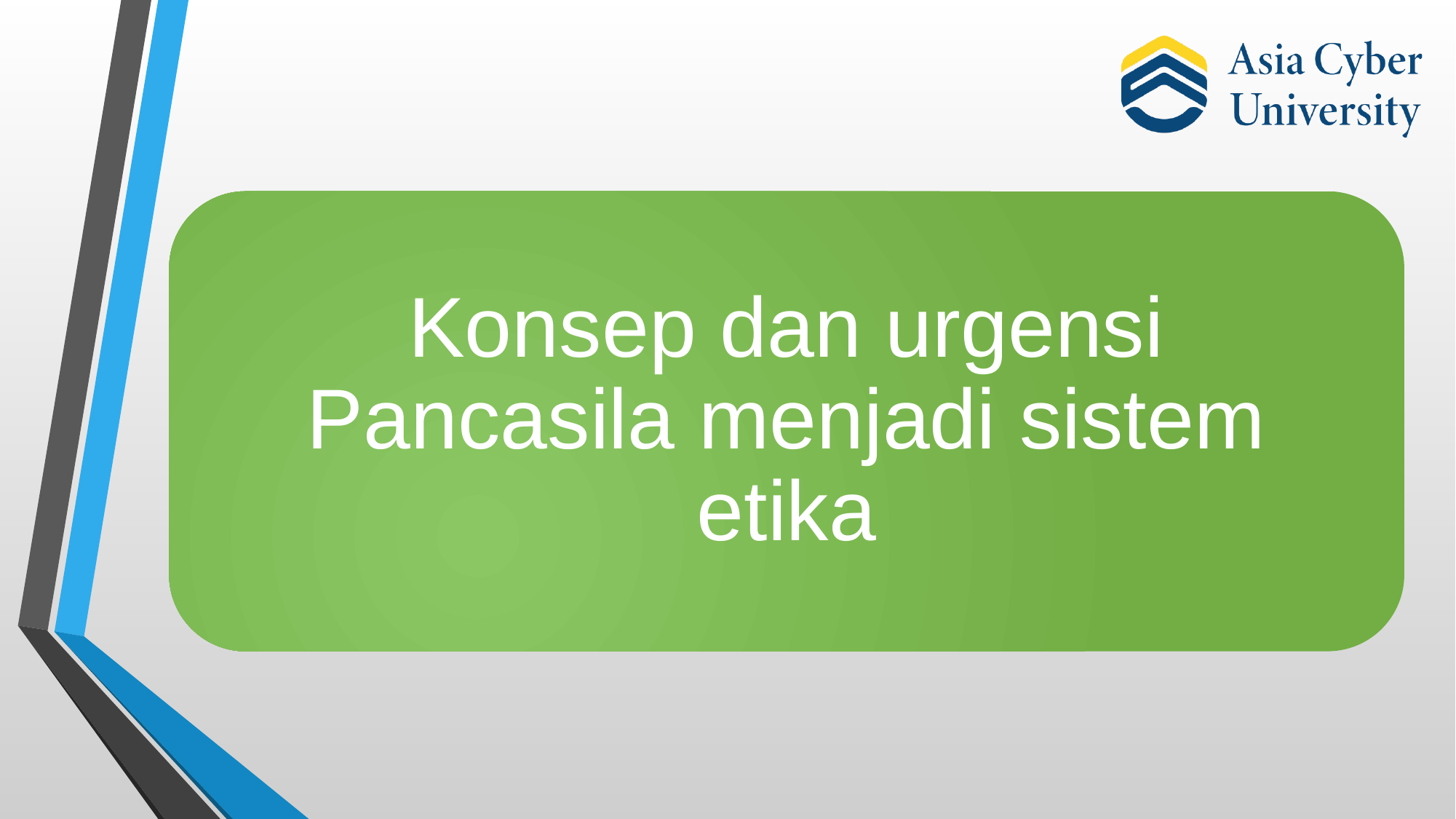

Konsep dan urgensi Pancasila menjadi sistem etika